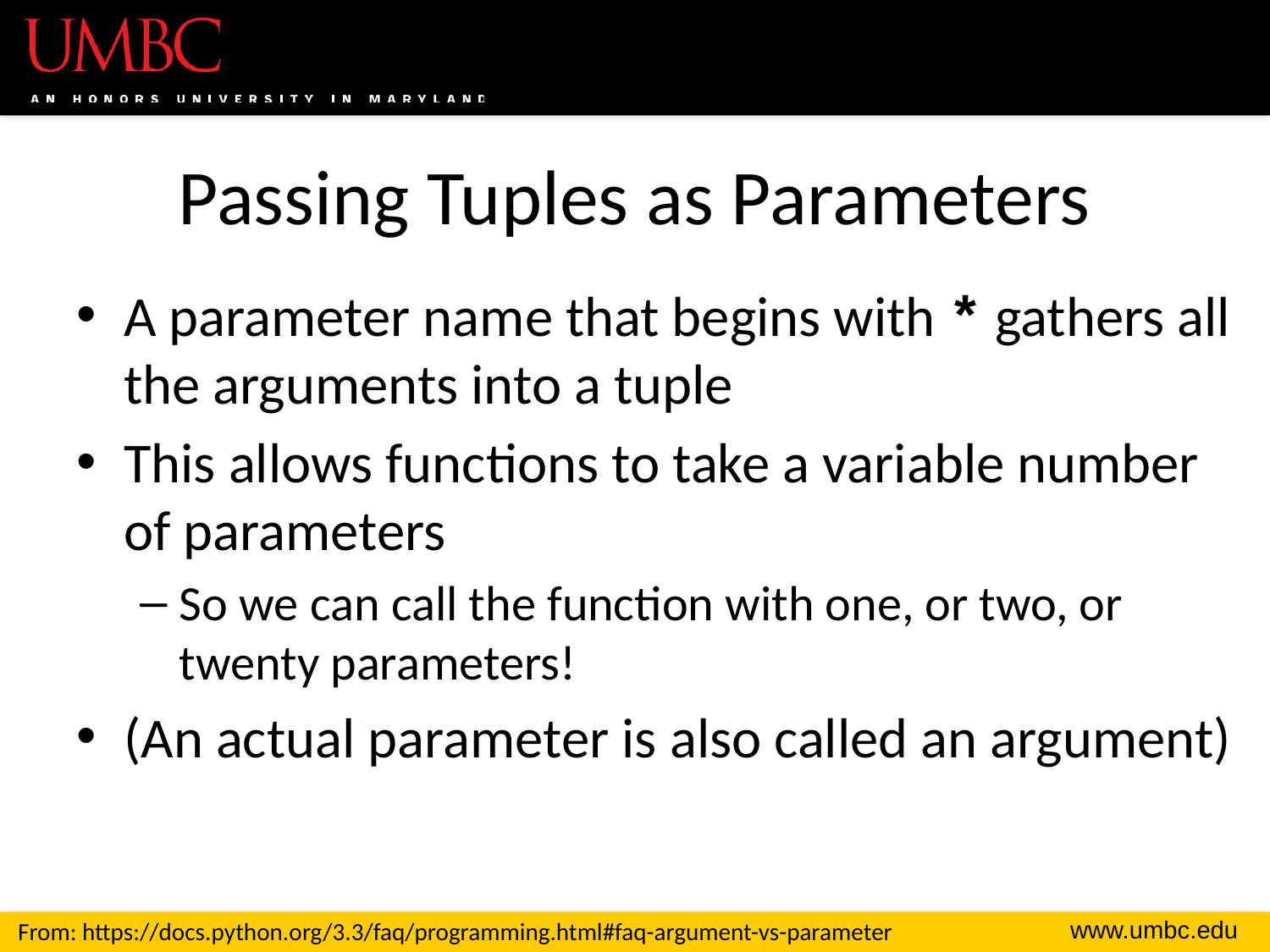

# Passing Tuples as Parameters
A parameter name that begins with * gathers all the arguments into a tuple
This allows functions to take a variable number of parameters
So we can call the function with one, or two, or twenty parameters!
(An actual parameter is also called an argument)
From: https://docs.python.org/3.3/faq/programming.html#faq-argument-vs-parameter